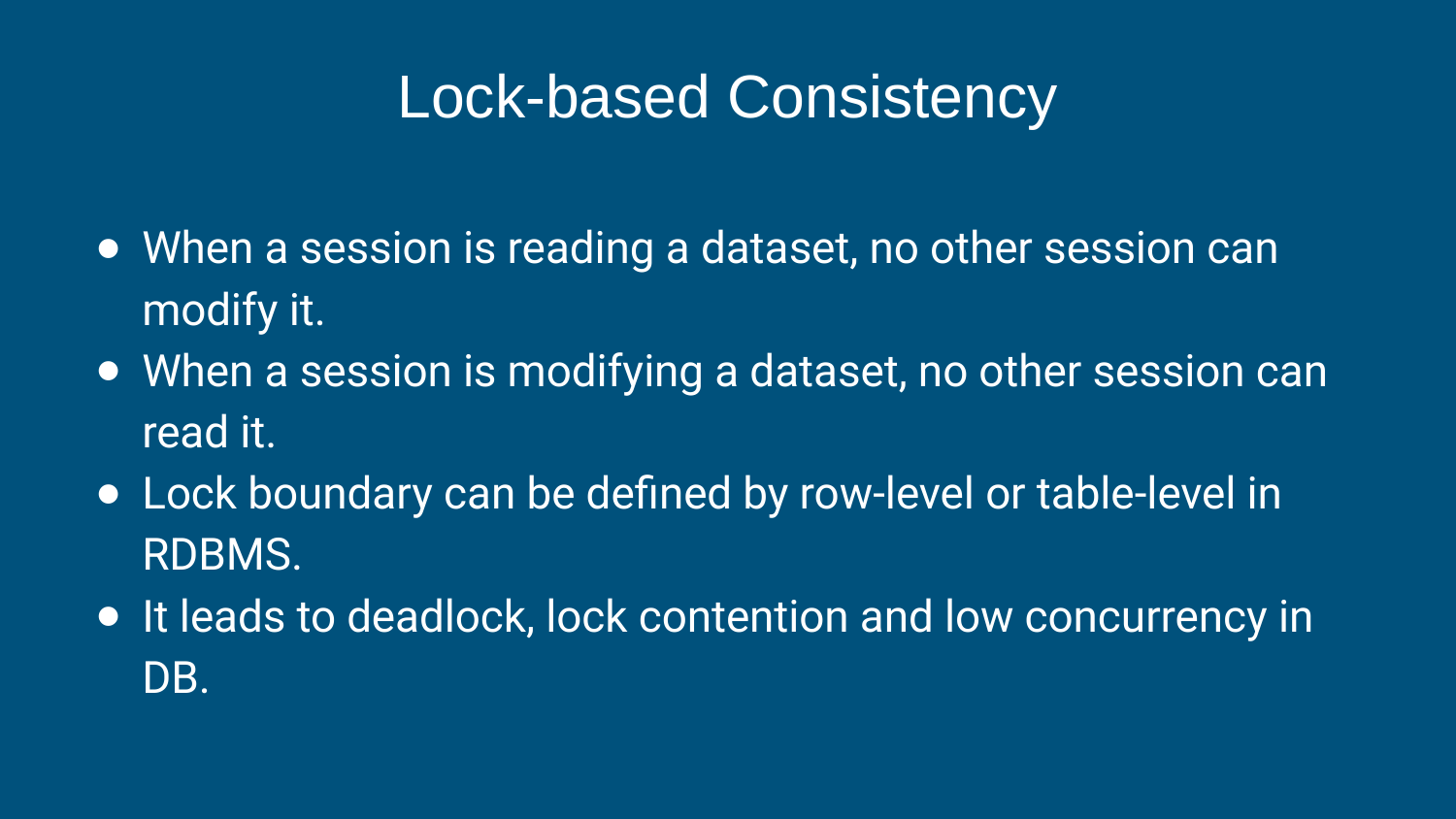

# Lock-based Consistency
When a session is reading a dataset, no other session can modify it.
When a session is modifying a dataset, no other session can read it.
Lock boundary can be defined by row-level or table-level in RDBMS.
It leads to deadlock, lock contention and low concurrency in DB.